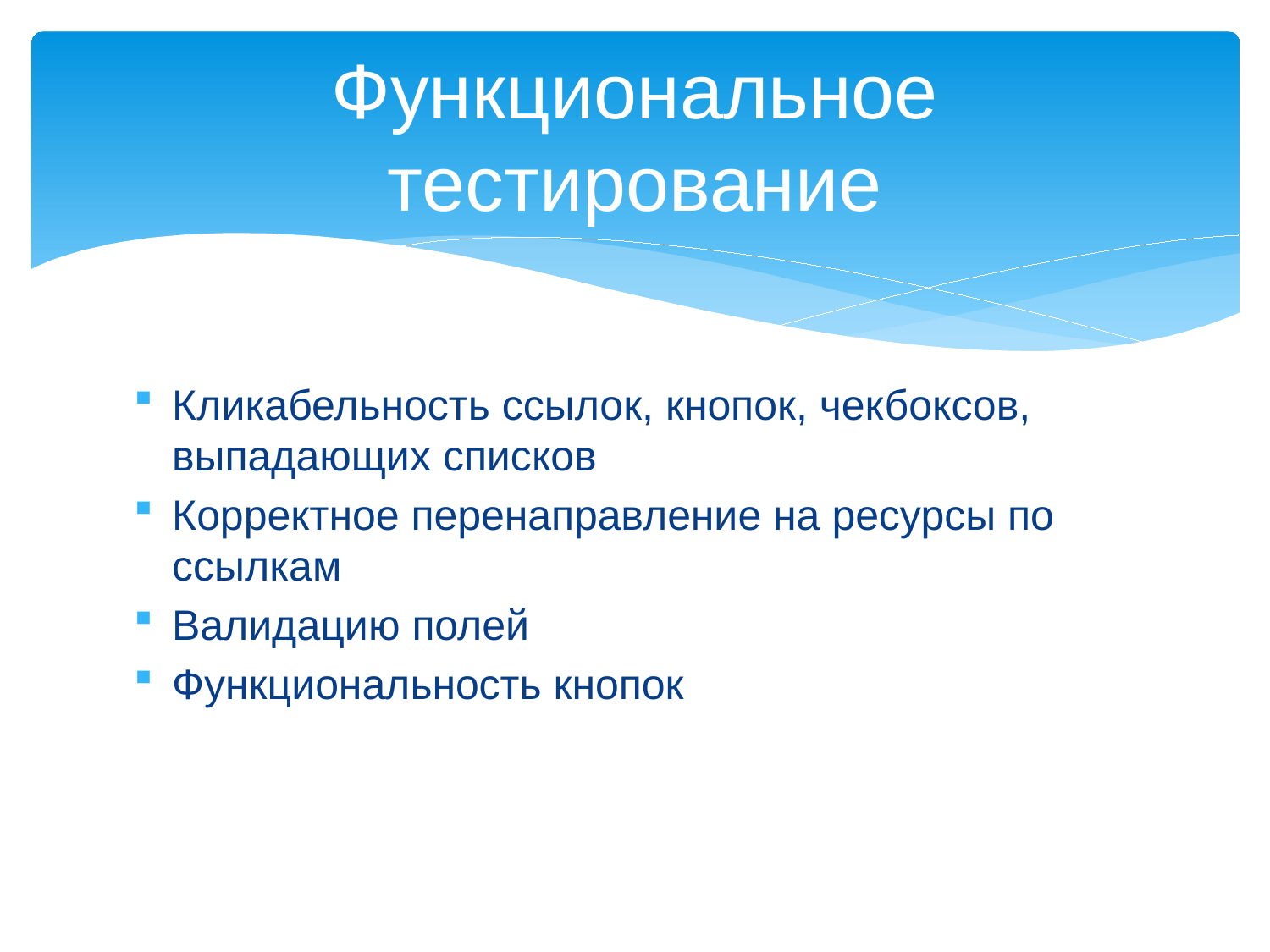

# Функциональное тестирование
Кликабельность ссылок, кнопок, чекбоксов, выпадающих списков
Корректное перенаправление на ресурсы по ссылкам
Валидацию полей
Функциональность кнопок